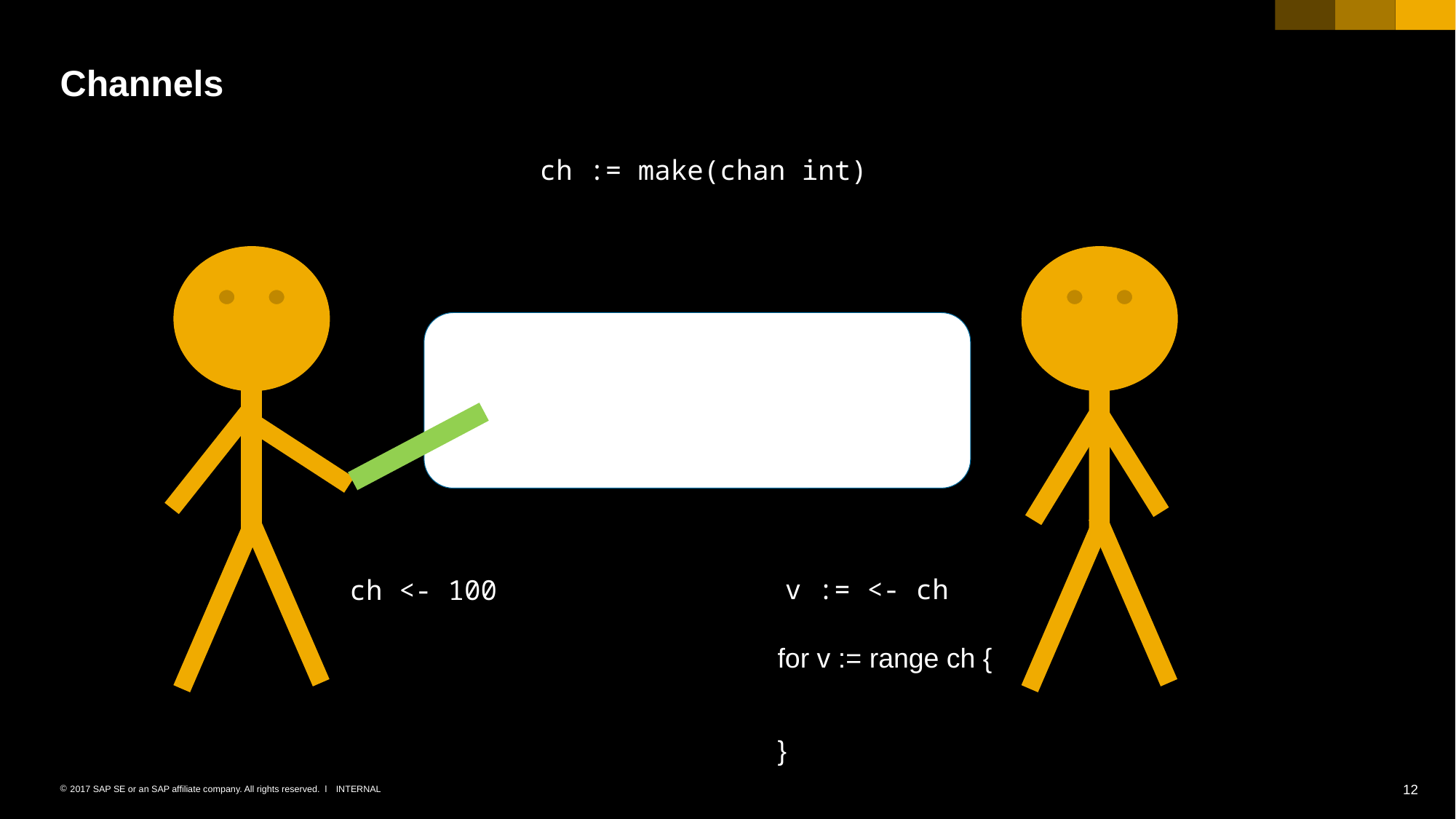

# Channels
ch := make(chan int)

v := <- ch
ch <- 100
for v := range ch {

}